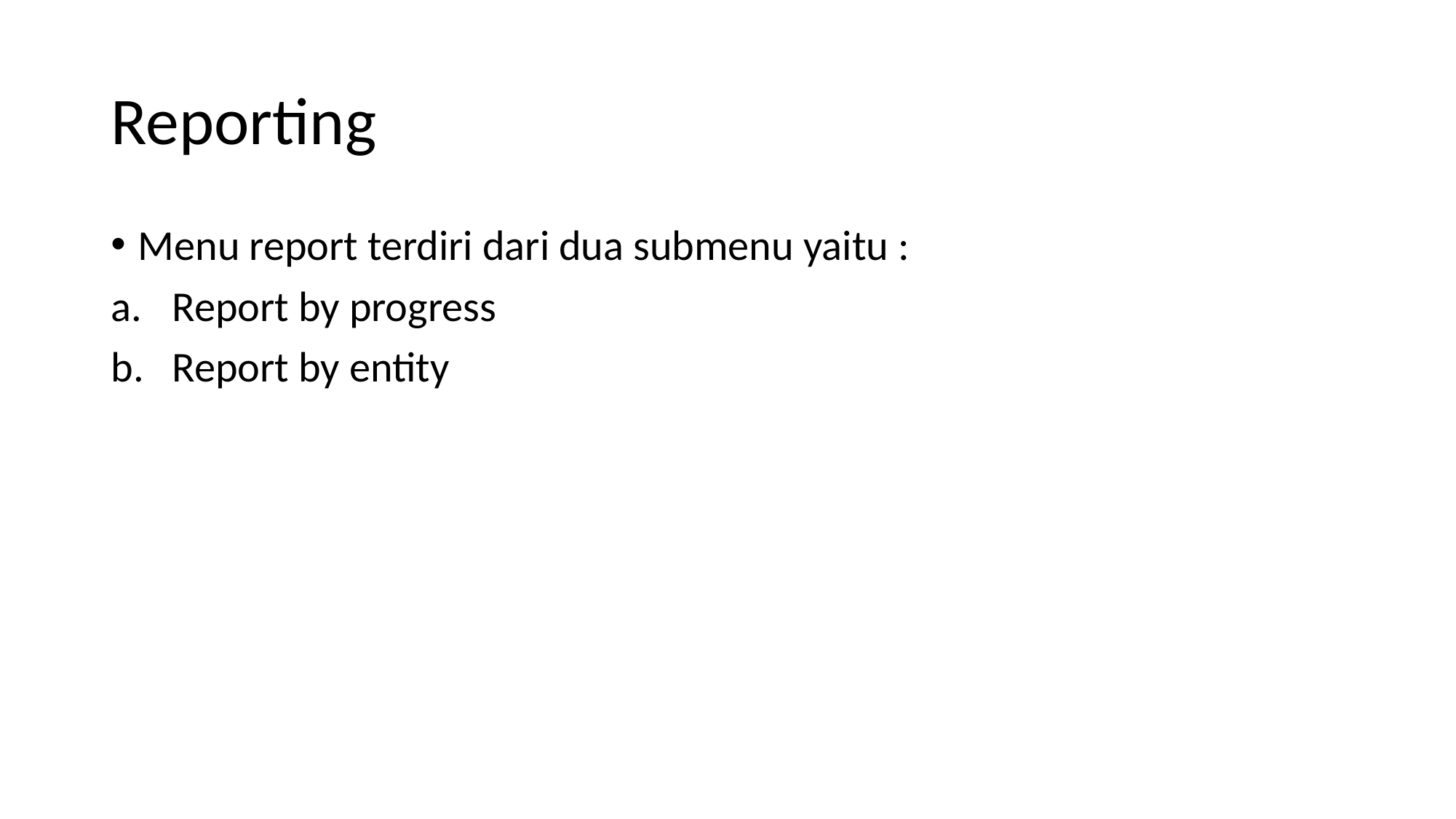

# Reporting
Menu report terdiri dari dua submenu yaitu :
Report by progress
Report by entity